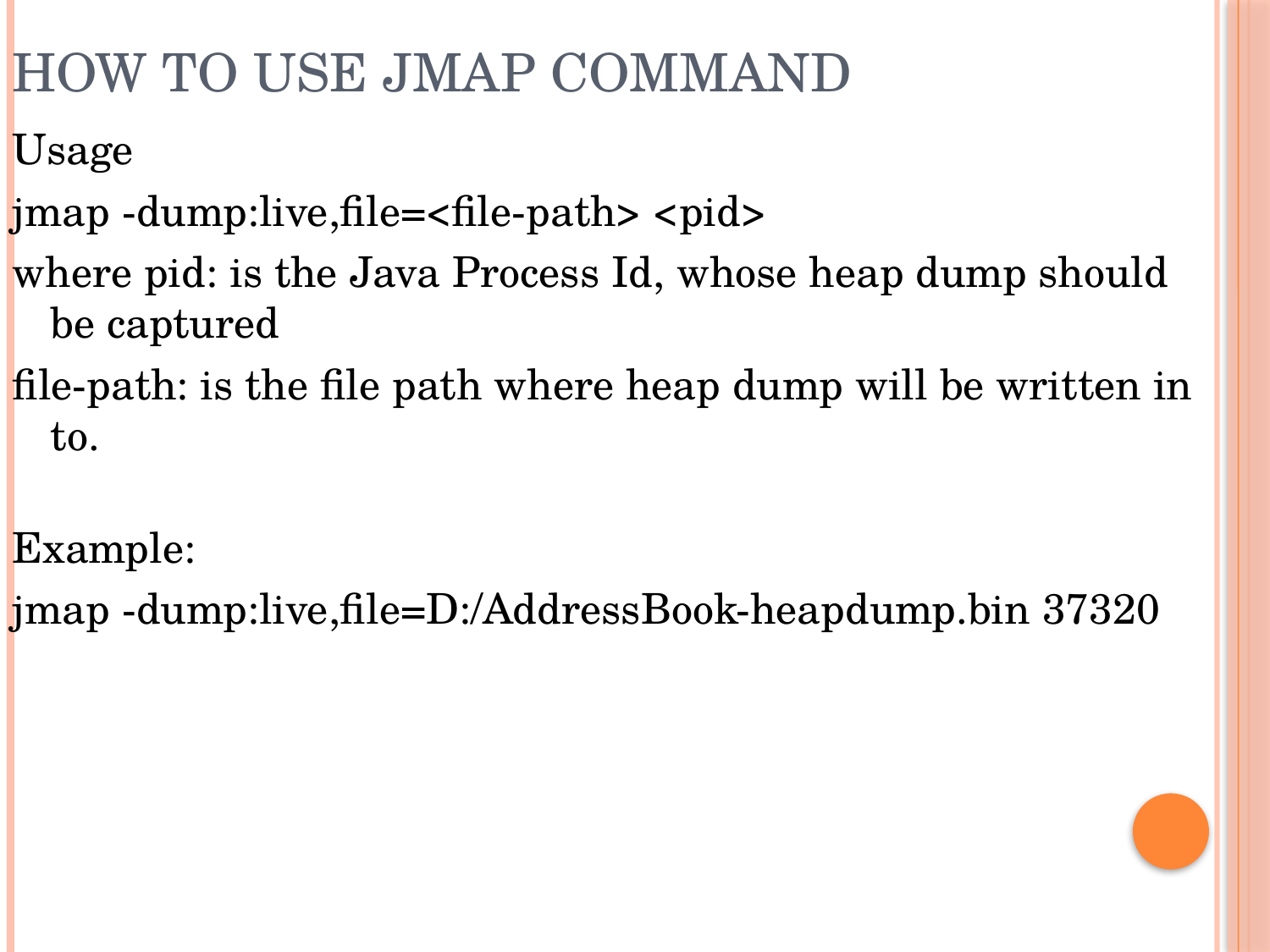

How to use JMAP command
Usage
jmap -dump:live,file=<file-path> <pid>
where pid: is the Java Process Id, whose heap dump should be captured
file-path: is the file path where heap dump will be written in to.
Example:
jmap -dump:live,file=D:/AddressBook-heapdump.bin 37320